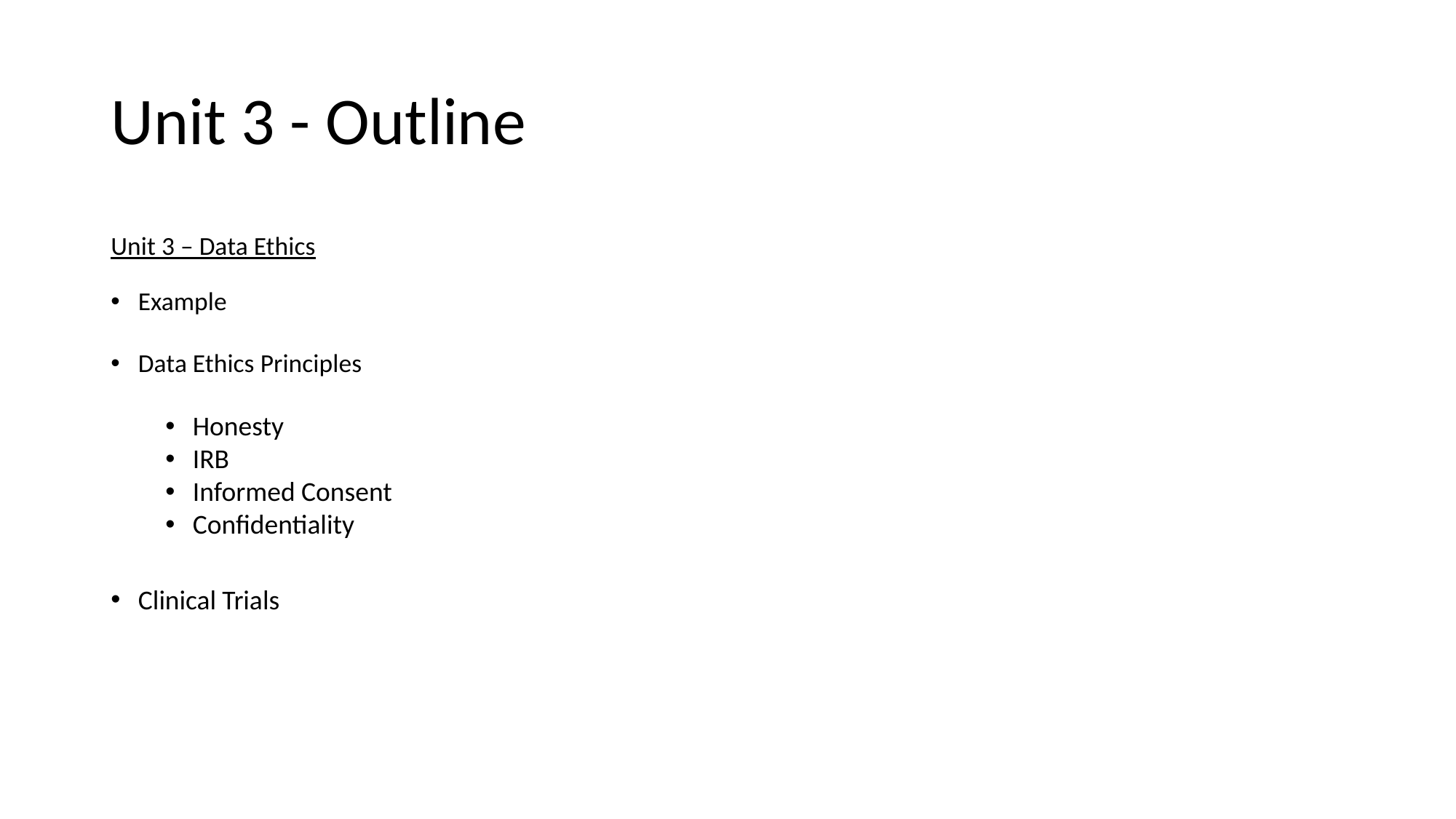

# Unit 3 - Outline
Unit 3 – Data Ethics

Example

Data Ethics Principles

Honesty
IRB
Informed Consent
Confidentiality

Clinical Trials